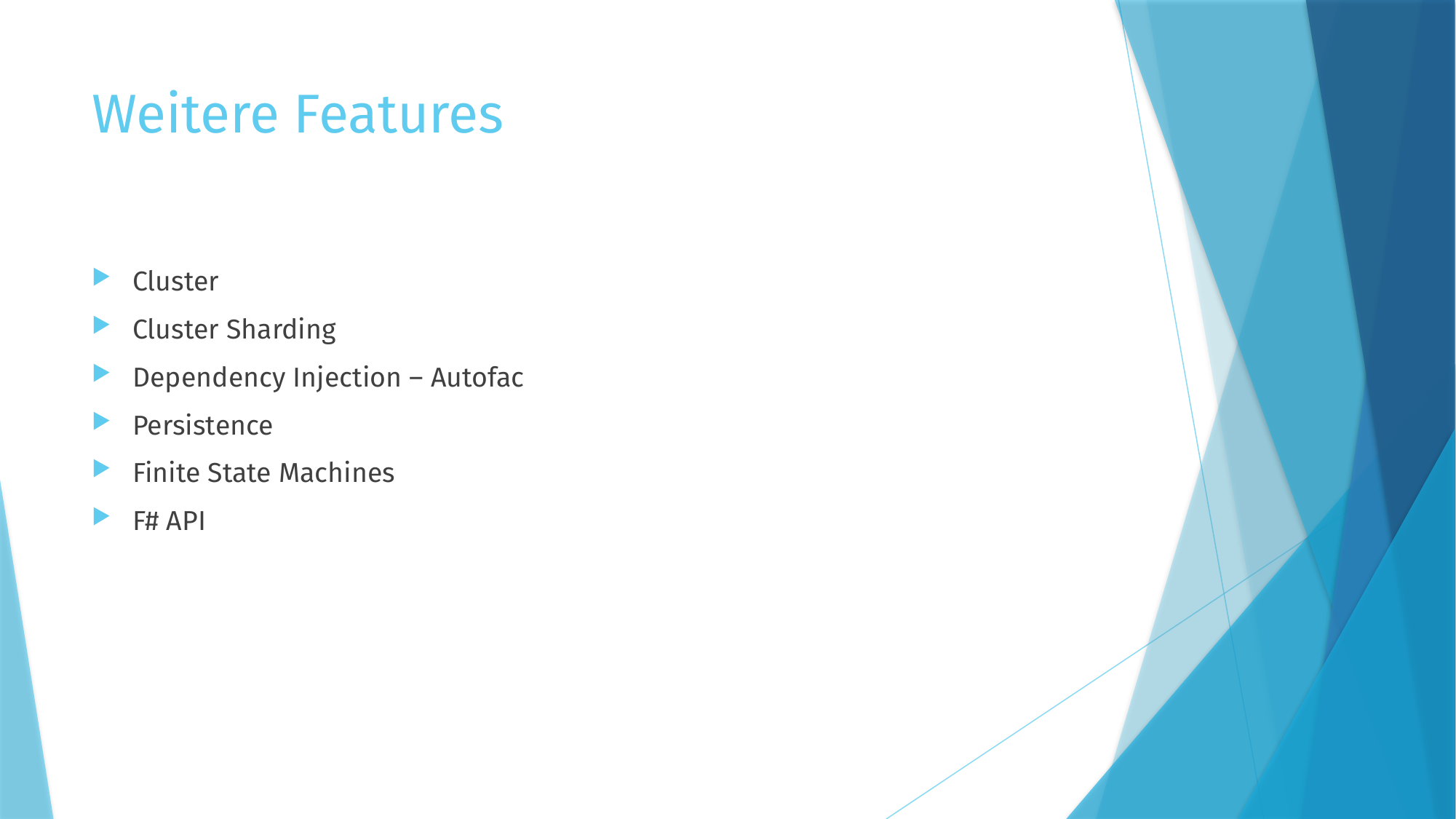

# Weitere Features
Cluster
Cluster Sharding
Dependency Injection – Autofac
Persistence
Finite State Machines
F# API